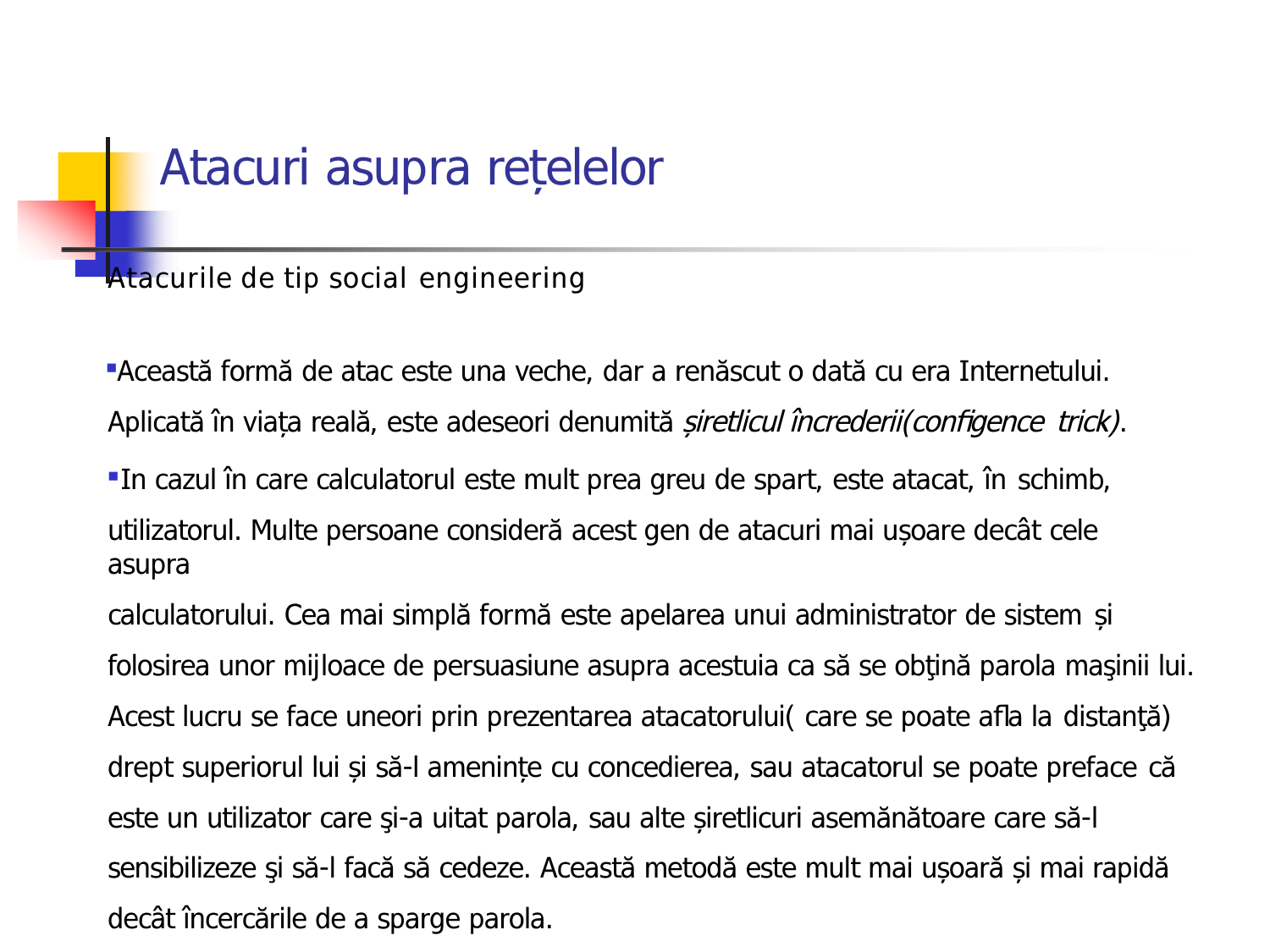

# Atacuri asupra rețelelor

Atacurile de tip social engineering

Această formă de atac este una veche, dar a renăscut o dată cu era Internetului.  Aplicată în viața reală, este adeseori denumită șiretlicul încrederii(configence trick).
In cazul în care calculatorul este mult prea greu de spart, este atacat, în schimb,
utilizatorul. Multe persoane consideră acest gen de atacuri mai ușoare decât cele asupra
calculatorului. Cea mai simplă formă este apelarea unui administrator de sistem și
folosirea unor mijloace de persuasiune asupra acestuia ca să se obţină parola maşinii lui.  Acest lucru se face uneori prin prezentarea atacatorului( care se poate afla la distanţă)
drept superiorul lui și să-l amenințe cu concedierea, sau atacatorul se poate preface că
este un utilizator care şi-a uitat parola, sau alte șiretlicuri asemănătoare care să-l  sensibilizeze şi să-l facă să cedeze. Această metodă este mult mai ușoară și mai rapidă  decât încercările de a sparge parola.